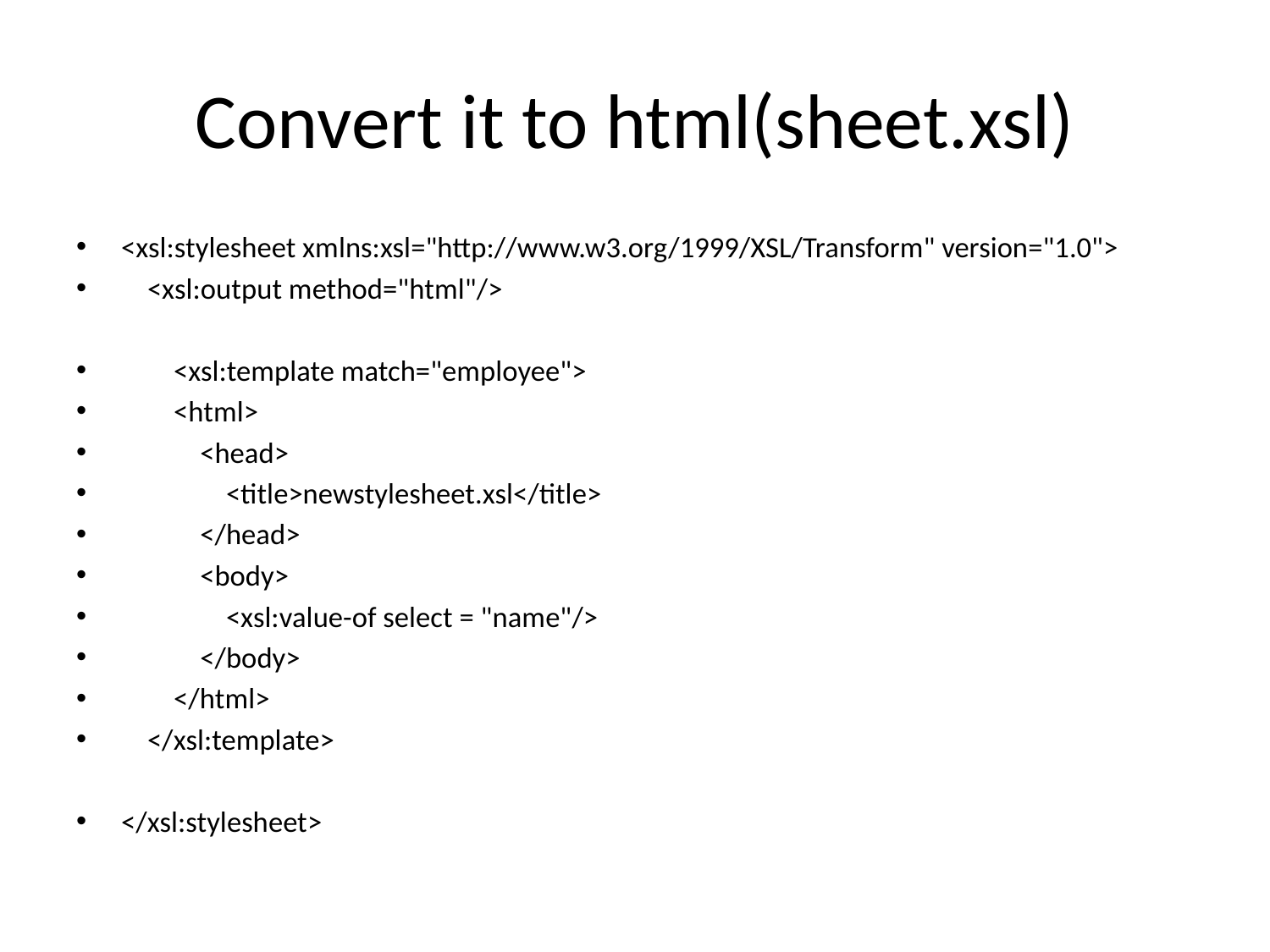

# Convert it to html(sheet.xsl)
<xsl:stylesheet xmlns:xsl="http://www.w3.org/1999/XSL/Transform" version="1.0">
    <xsl:output method="html"/>

        <xsl:template match="employee">
        <html>
            <head>
                <title>newstylesheet.xsl</title>
            </head>
            <body>
                <xsl:value-of select = "name"/>
            </body>
        </html>
    </xsl:template>

</xsl:stylesheet>